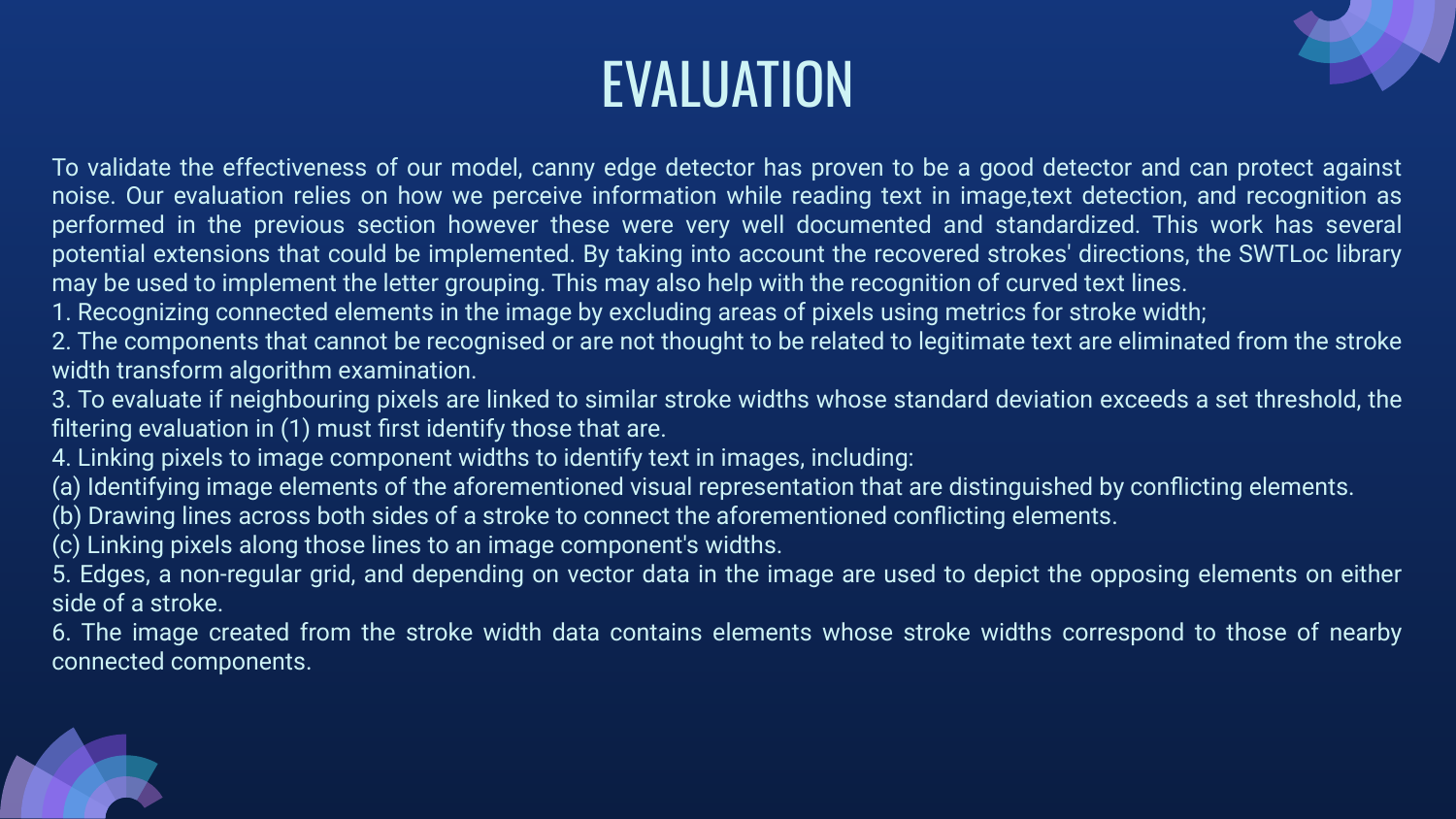

# EVALUATION
To validate the effectiveness of our model, canny edge detector has proven to be a good detector and can protect against noise. Our evaluation relies on how we perceive information while reading text in image,text detection, and recognition as performed in the previous section however these were very well documented and standardized. This work has several potential extensions that could be implemented. By taking into account the recovered strokes' directions, the SWTLoc library may be used to implement the letter grouping. This may also help with the recognition of curved text lines.
1. Recognizing connected elements in the image by excluding areas of pixels using metrics for stroke width;
2. The components that cannot be recognised or are not thought to be related to legitimate text are eliminated from the stroke width transform algorithm examination.
3. To evaluate if neighbouring pixels are linked to similar stroke widths whose standard deviation exceeds a set threshold, the filtering evaluation in (1) must first identify those that are.
4. Linking pixels to image component widths to identify text in images, including:
(a) Identifying image elements of the aforementioned visual representation that are distinguished by conflicting elements.
(b) Drawing lines across both sides of a stroke to connect the aforementioned conflicting elements.
(c) Linking pixels along those lines to an image component's widths.
5. Edges, a non-regular grid, and depending on vector data in the image are used to depict the opposing elements on either side of a stroke.
6. The image created from the stroke width data contains elements whose stroke widths correspond to those of nearby connected components.